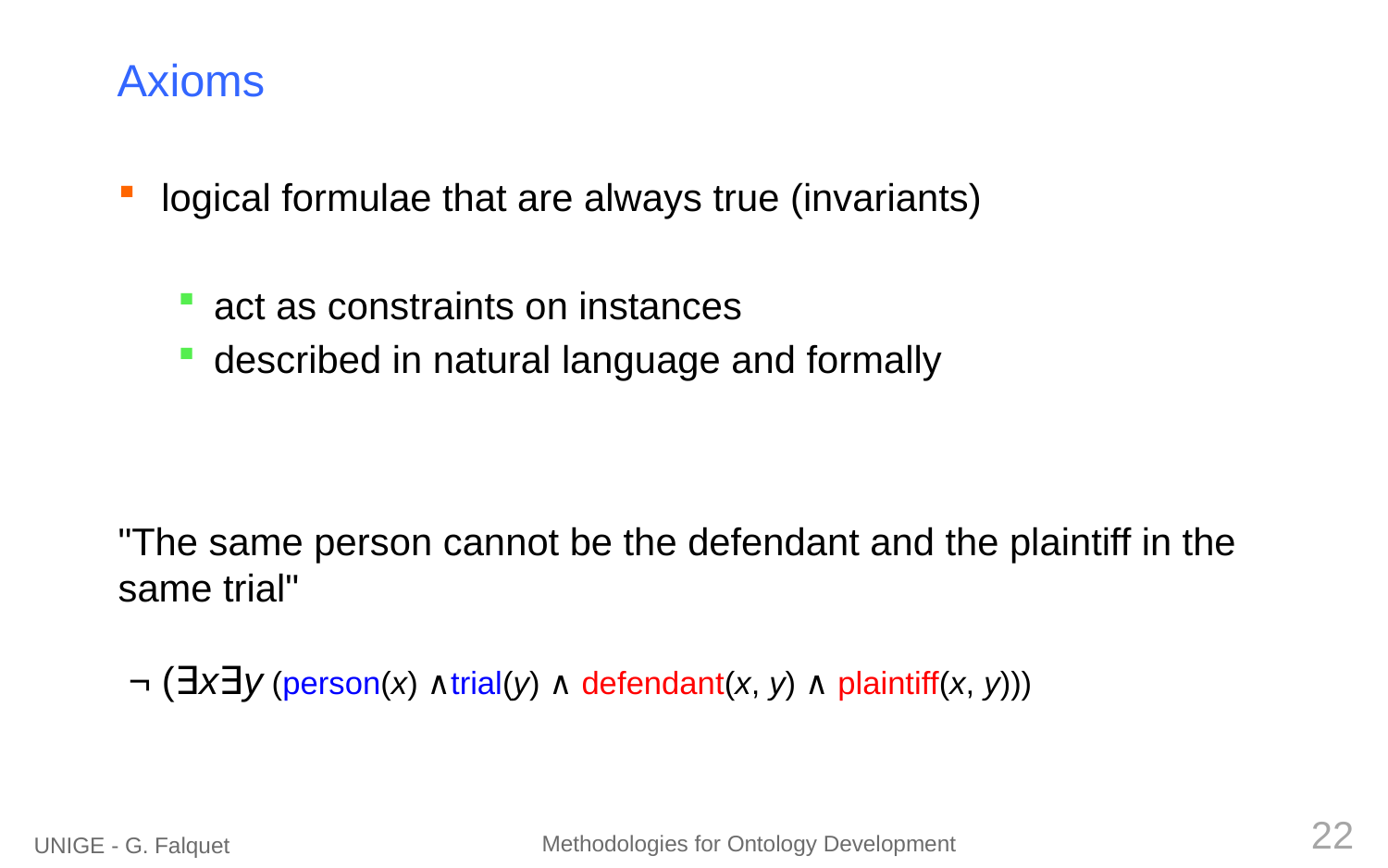

# Axioms
logical formulae that are always true (invariants)

act as constraints on instances
described in natural language and formally

"The same person cannot be the defendant and the plaintiff in the same trial"

 ¬ (∃x∃y (person(x) ∧trial(y) ∧ defendant(x, y) ∧ plaintiff(x, y)))

22
Methodologies for Ontology Development
UNIGE - G. Falquet